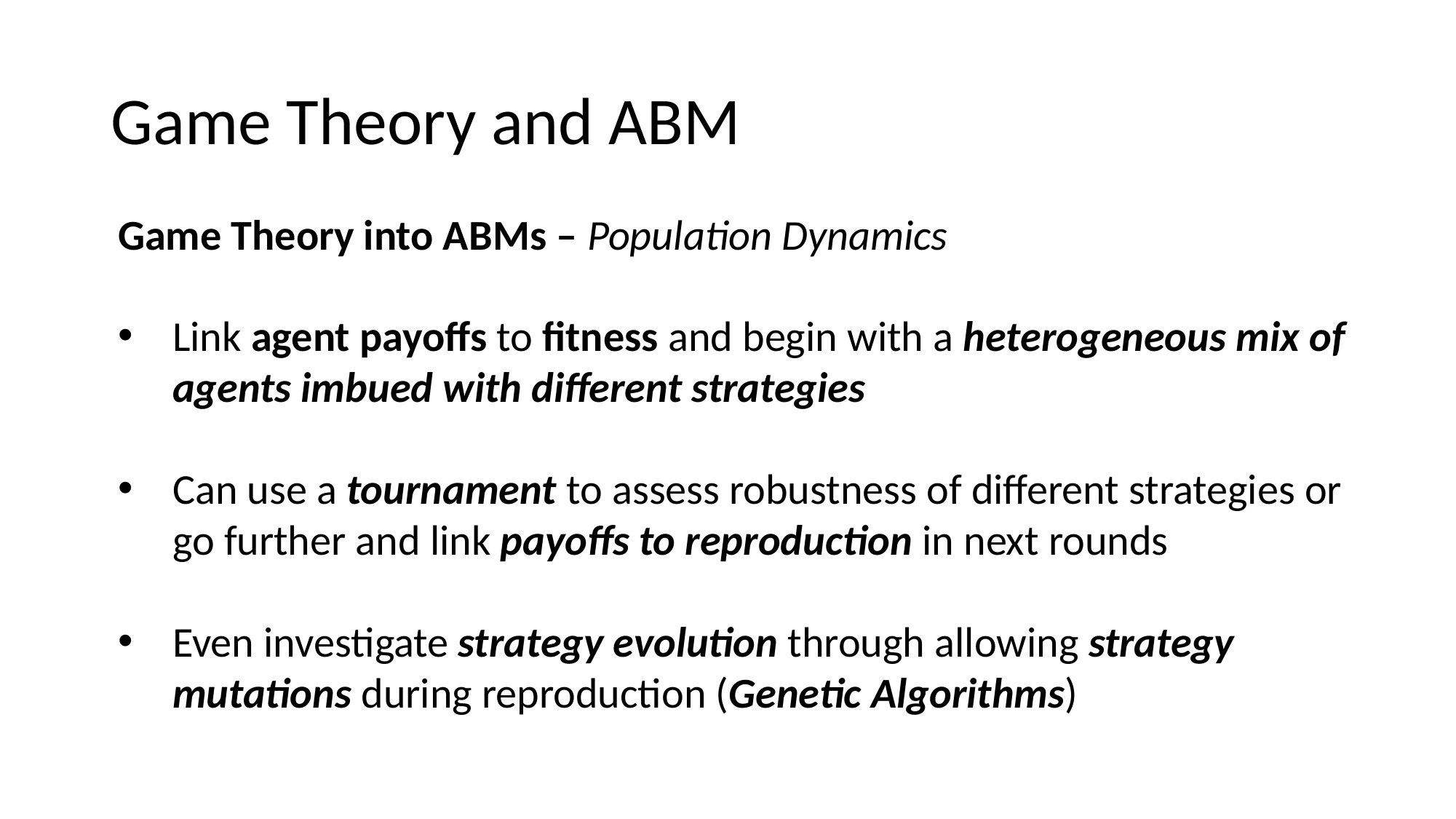

# Game Theory and ABM

Game Theory into ABMs – Population Dynamics

Link agent payoffs to fitness and begin with a heterogeneous mix of agents imbued with different strategies

Can use a tournament to assess robustness of different strategies or go further and link payoffs to reproduction in next rounds

Even investigate strategy evolution through allowing strategy mutations during reproduction (Genetic Algorithms)